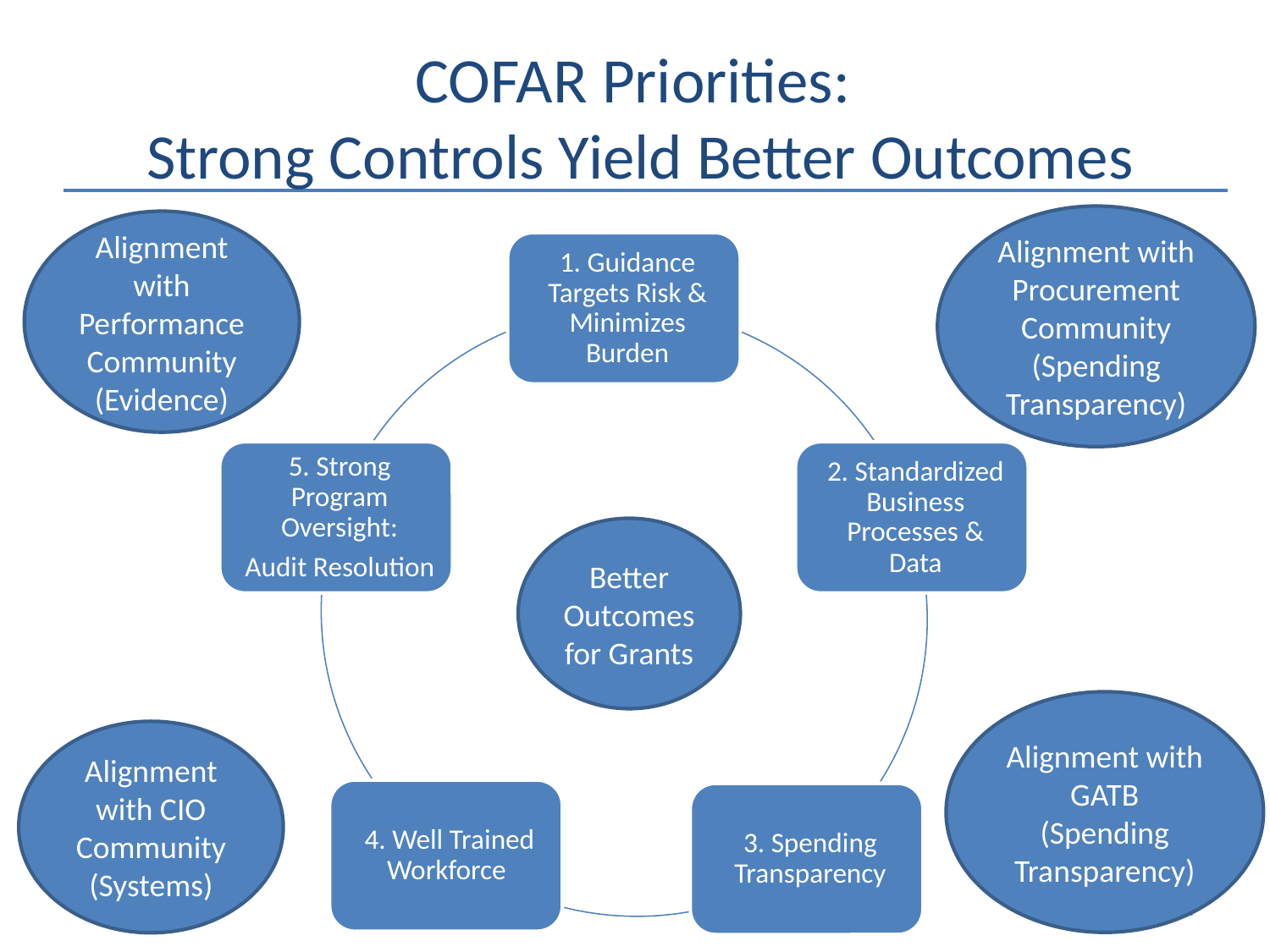

# COFAR Priorities: Strong Controls Yield Better Outcomes
Alignment with Procurement Community (Spending Transparency)
Alignment with Performance Community (Evidence)
1. Guidance Targets Risk & Minimizes Burden
2. Standardized Business Processes & Data
3. Spending Transparency
4. Well Trained Workforce
5. Strong Program Oversight:
Audit Resolution
Better Outcomes for Grants
Alignment with GATB
(Spending Transparency)
Alignment with CIO Community (Systems)
2